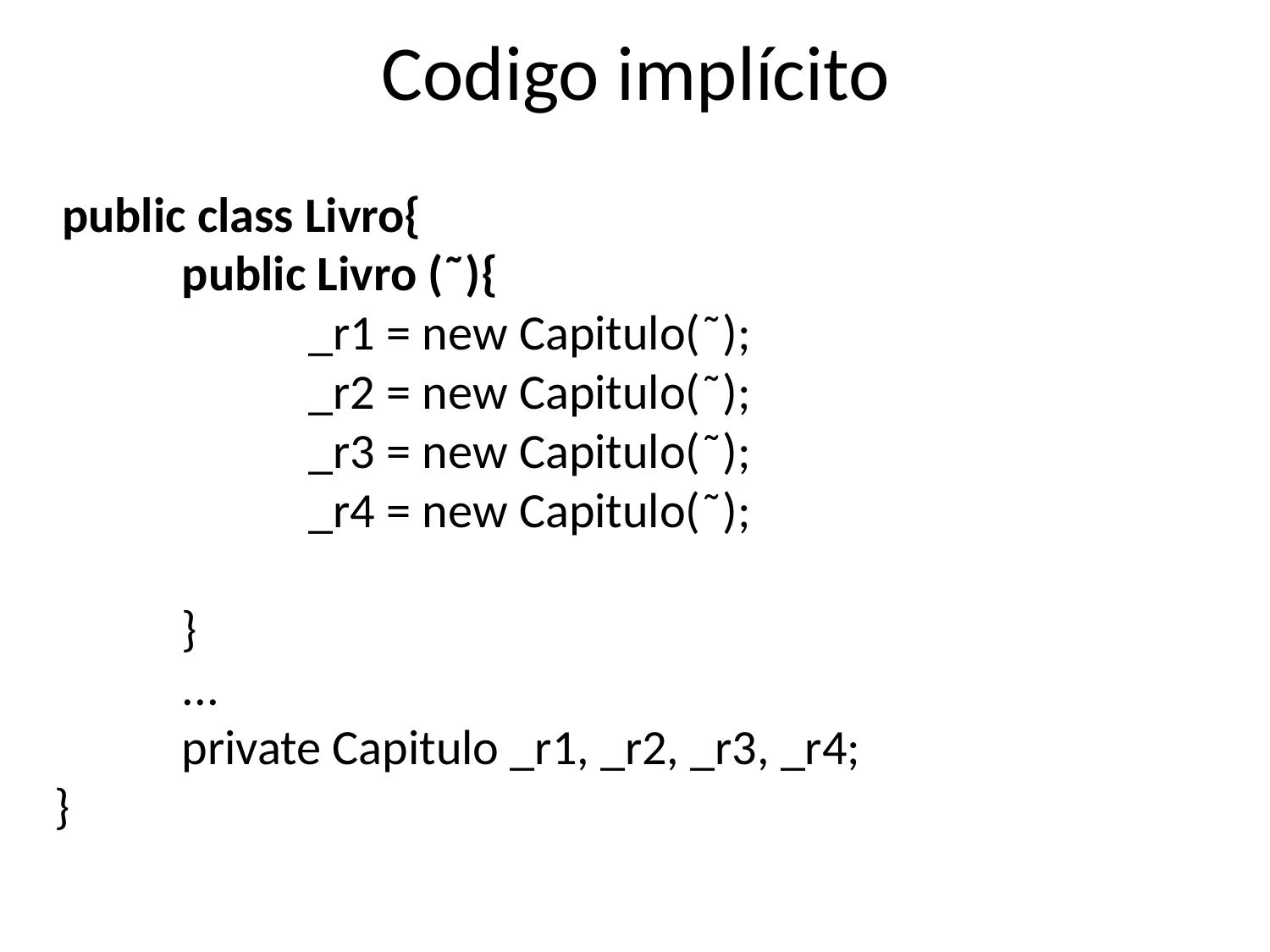

# Codigo implícito
 public class Livro{
	public Livro (˜){
		_r1 = new Capitulo(˜);
		_r2 = new Capitulo(˜);
		_r3 = new Capitulo(˜);
		_r4 = new Capitulo(˜);

	}
	...
	private Capitulo _r1, _r2, _r3, _r4;
}